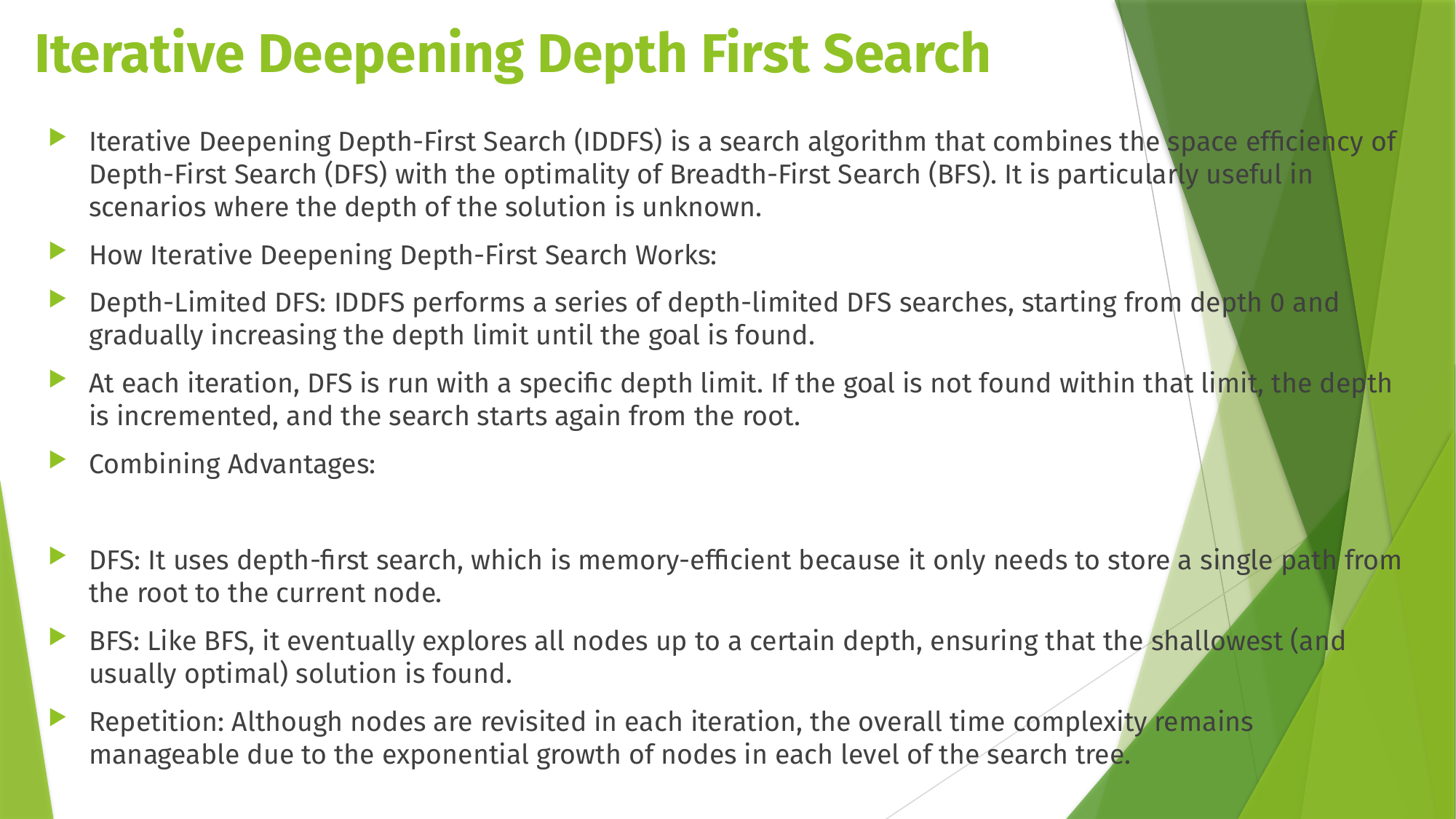

# Iterative Deepening Depth First Search
Iterative Deepening Depth-First Search (IDDFS) is a search algorithm that combines the space efficiency of Depth-First Search (DFS) with the optimality of Breadth-First Search (BFS). It is particularly useful in scenarios where the depth of the solution is unknown.
How Iterative Deepening Depth-First Search Works:
Depth-Limited DFS: IDDFS performs a series of depth-limited DFS searches, starting from depth 0 and gradually increasing the depth limit until the goal is found.
At each iteration, DFS is run with a specific depth limit. If the goal is not found within that limit, the depth is incremented, and the search starts again from the root.
Combining Advantages:

DFS: It uses depth-first search, which is memory-efficient because it only needs to store a single path from the root to the current node.
BFS: Like BFS, it eventually explores all nodes up to a certain depth, ensuring that the shallowest (and usually optimal) solution is found.
Repetition: Although nodes are revisited in each iteration, the overall time complexity remains manageable due to the exponential growth of nodes in each level of the search tree.